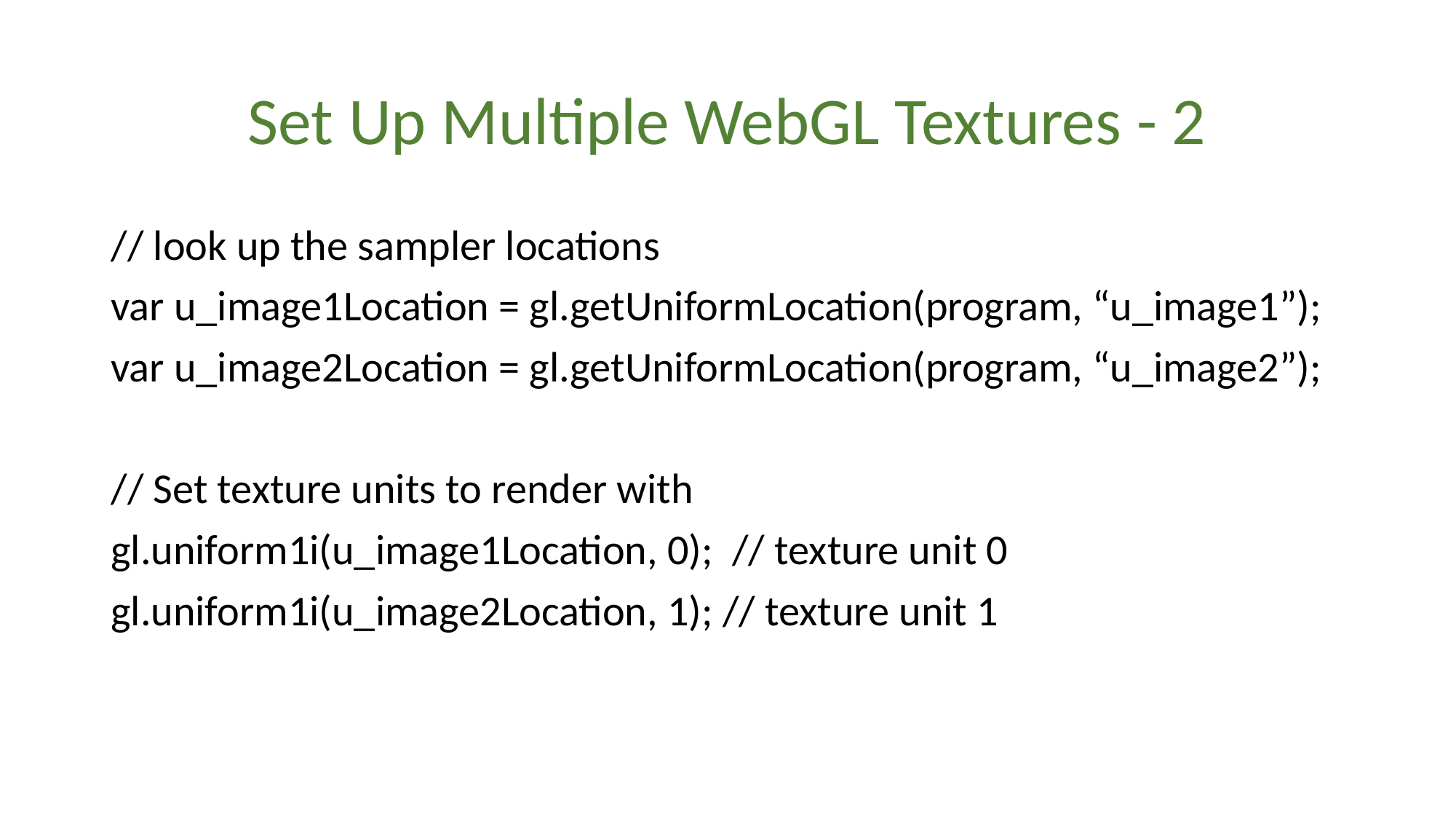

# Set Up Multiple WebGL Textures - 2
// look up the sampler locations
var u_image1Location = gl.getUniformLocation(program, “u_image1”);
var u_image2Location = gl.getUniformLocation(program, “u_image2”);

// Set texture units to render with
gl.uniform1i(u_image1Location, 0);  // texture unit 0
gl.uniform1i(u_image2Location, 1); // texture unit 1